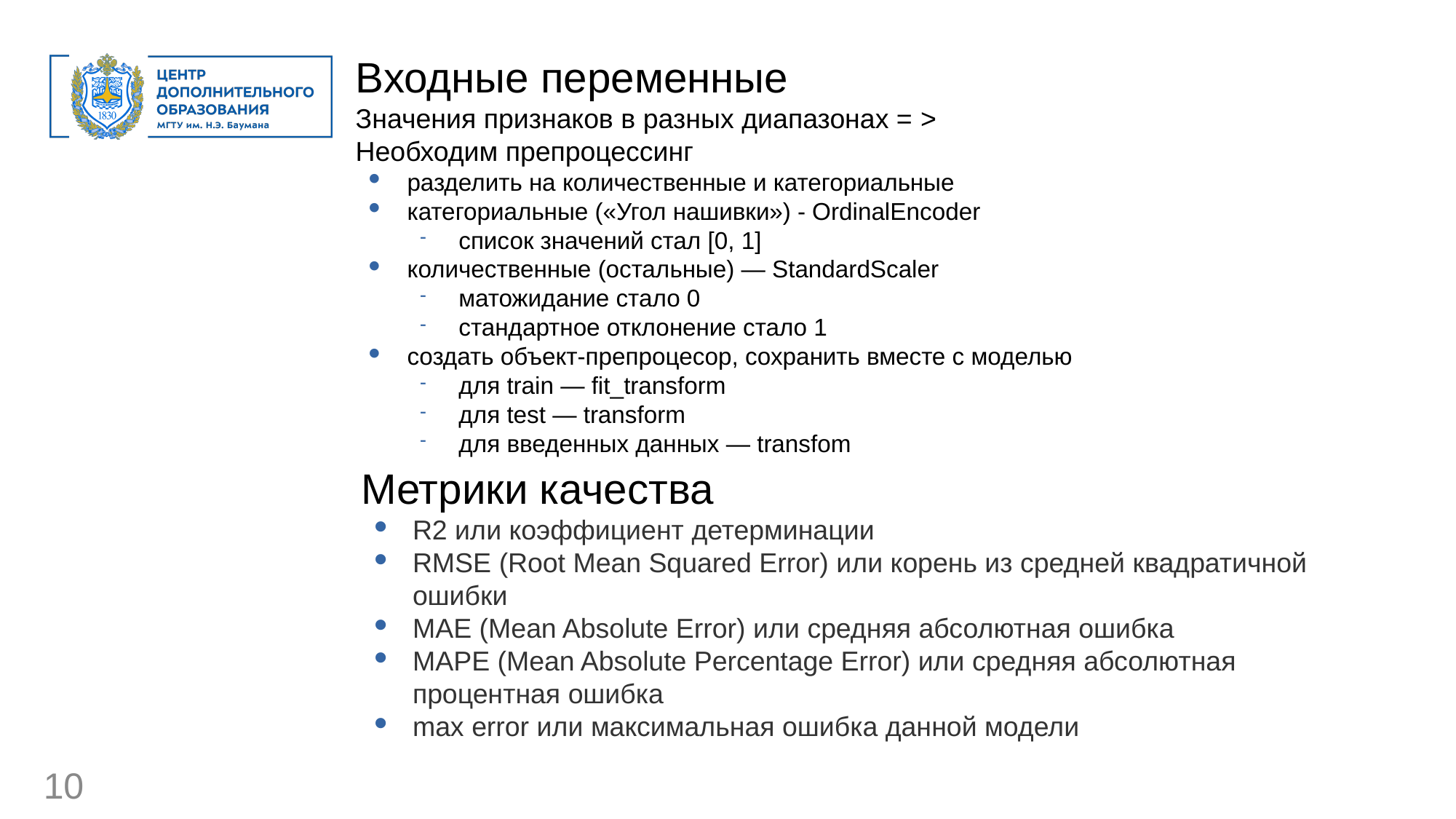

Входные переменные
Значения признаков в разных диапазонах = >
Необходим препроцессинг
разделить на количественные и категориальные
категориальные («Угол нашивки») - OrdinalEncoder
список значений стал [0, 1]
количественные (остальные) — StandardScaler
матожидание стало 0
стандартное отклонение стало 1
создать объект-препроцесор, сохранить вместе с моделью
для train — fit_transform
для test — transform
для введенных данных — transfom
Метрики качества
R2 или коэффициент детерминации
RMSE (Root Mean Squared Error) или корень из средней квадратичной ошибки
MAE (Mean Absolute Error) или средняя абсолютная ошибка
MAPE (Mean Absolute Percentage Error) или средняя абсолютная процентная ошибка
max error или максимальная ошибка данной модели
10